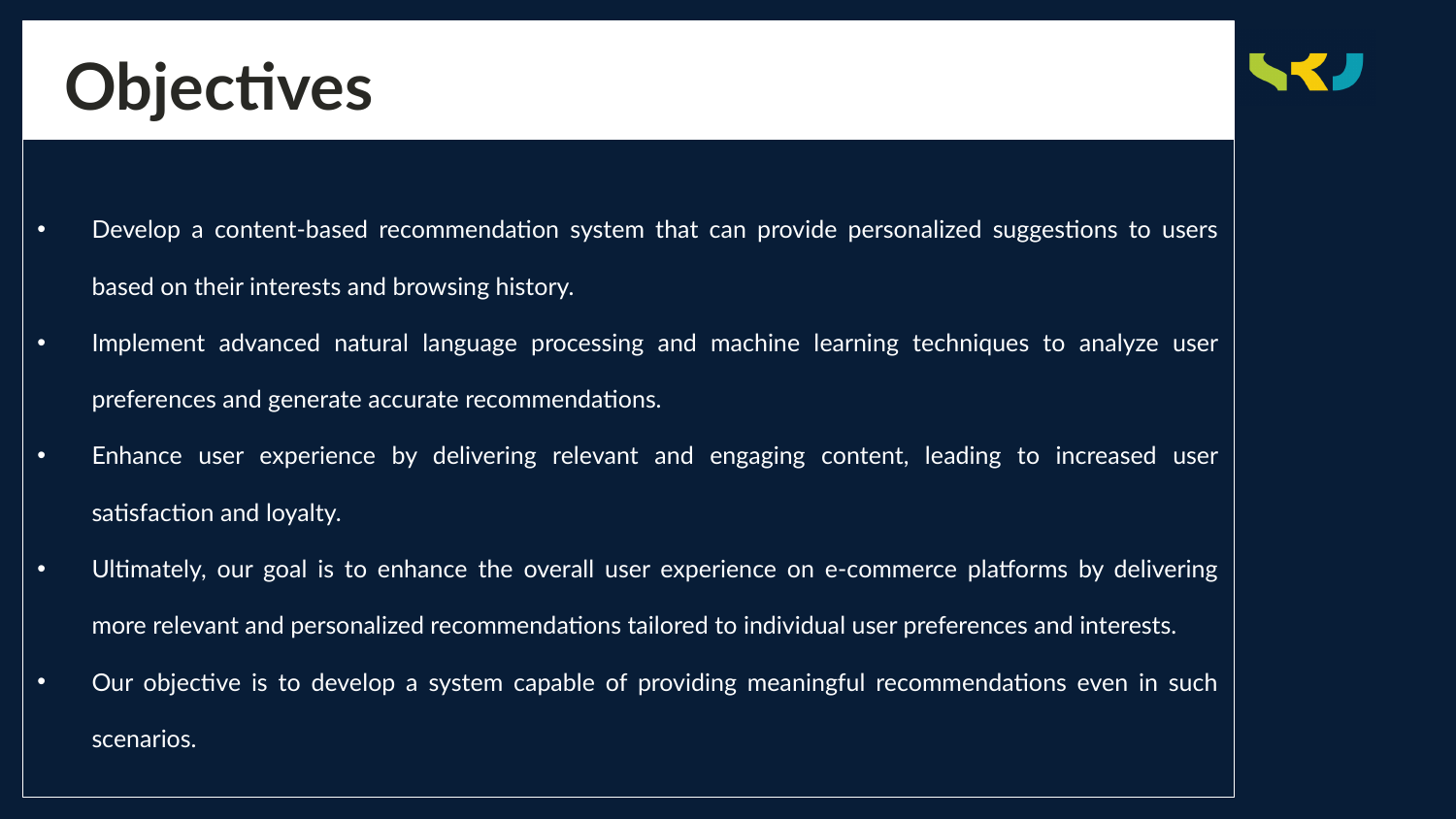

Objectives
Develop a content-based recommendation system that can provide personalized suggestions to users based on their interests and browsing history.
Implement advanced natural language processing and machine learning techniques to analyze user preferences and generate accurate recommendations.
Enhance user experience by delivering relevant and engaging content, leading to increased user satisfaction and loyalty.
Ultimately, our goal is to enhance the overall user experience on e-commerce platforms by delivering more relevant and personalized recommendations tailored to individual user preferences and interests.
Our objective is to develop a system capable of providing meaningful recommendations even in such scenarios.